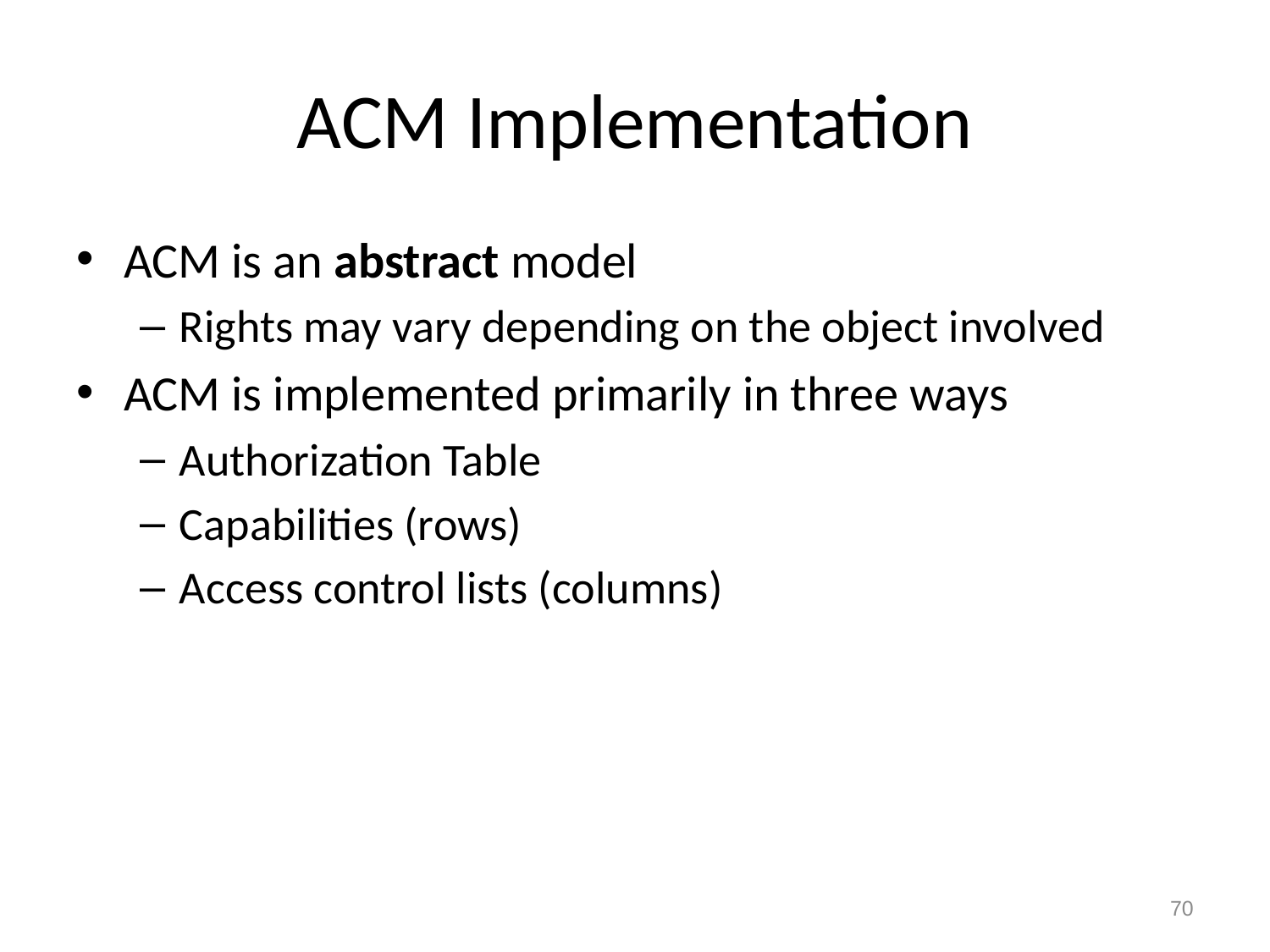

# ACM Implementation
ACM is an abstract model
Rights may vary depending on the object involved
ACM is implemented primarily in three ways
Authorization Table
Capabilities (rows)
Access control lists (columns)
70